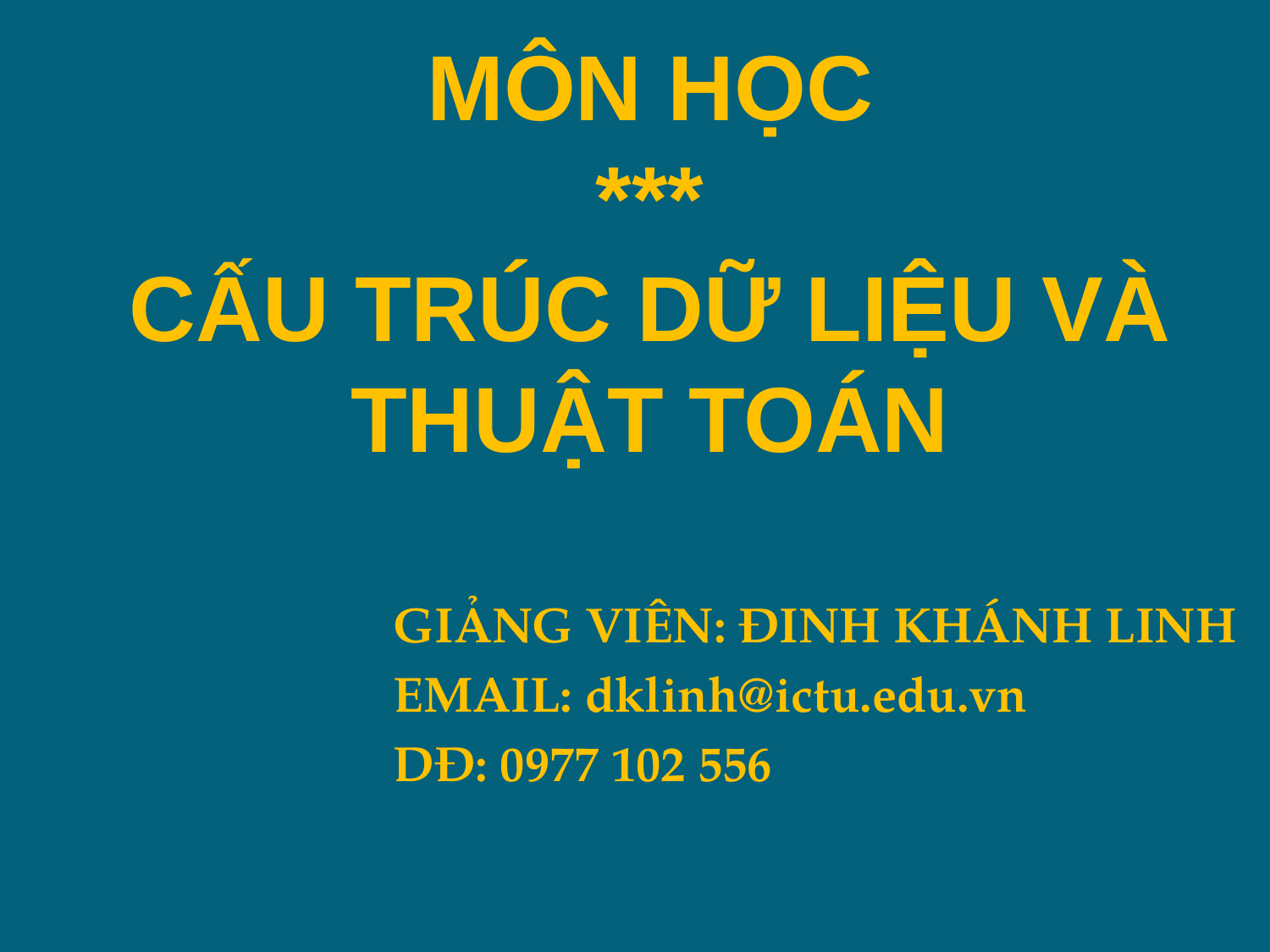

# MÔN HỌC *** Cấu trúc dữ liệu và thuật TOÁN
		GIẢNG VIÊN: ĐINH KHÁNH LINH
		EMAIL: dklinh@ictu.edu.vn
		DĐ: 0977 102 556